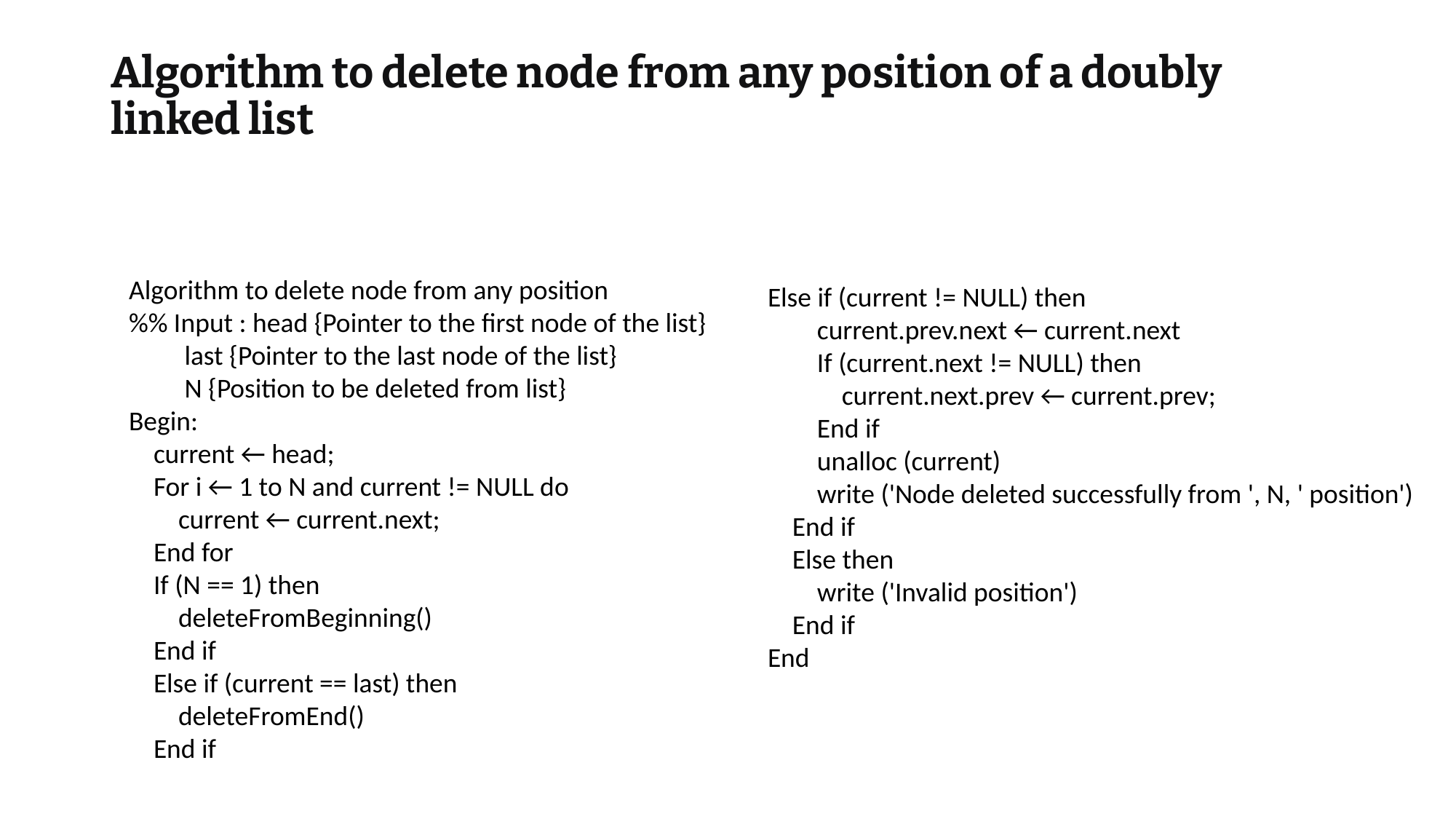

# Algorithm to delete node from any position of a doubly linked list

Algorithm to delete node from any position
%% Input : head {Pointer to the first node of the list}
         last {Pointer to the last node of the list}
         N {Position to be deleted from list}
Begin:
    current ← head;
    For i ← 1 to N and current != NULL do
        current ← current.next;
    End for
    If (N == 1) then
        deleteFromBeginning()
    End if
    Else if (current == last) then
        deleteFromEnd()
    End if

Else if (current != NULL) then
        current.prev.next ← current.next
        If (current.next != NULL) then
            current.next.prev ← current.prev;
        End if
        unalloc (current)
        write ('Node deleted successfully from ', N, ' position')
    End if
    Else then
        write ('Invalid position')
    End if
End